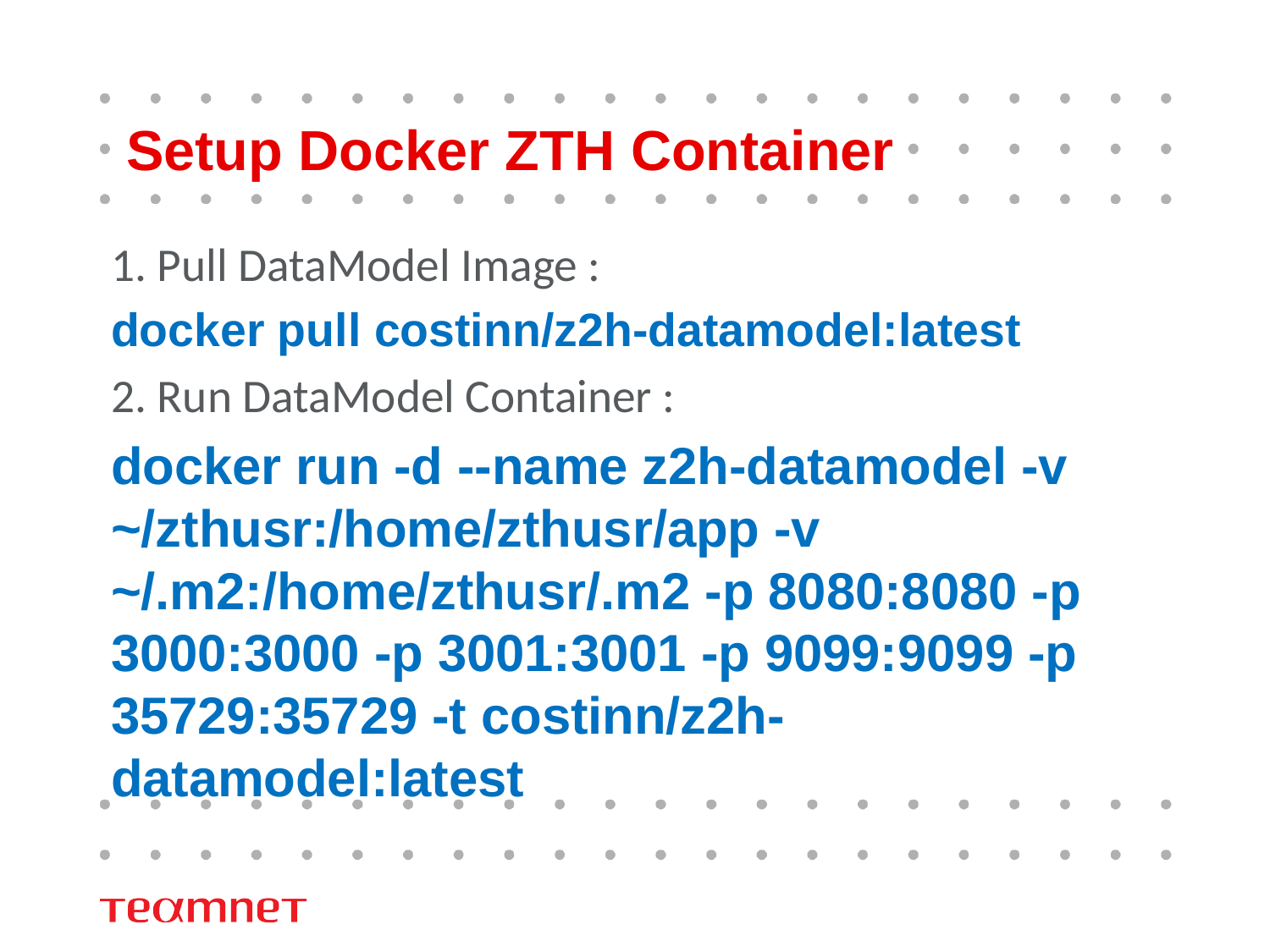

# Setup Docker ZTH Container
1. Pull DataModel Image :
docker pull costinn/z2h-datamodel:latest
2. Run DataModel Container :
docker run -d --name z2h-datamodel -v ~/zthusr:/home/zthusr/app -v ~/.m2:/home/zthusr/.m2 -p 8080:8080 -p 3000:3000 -p 3001:3001 -p 9099:9099 -p 35729:35729 -t costinn/z2h-datamodel:latest